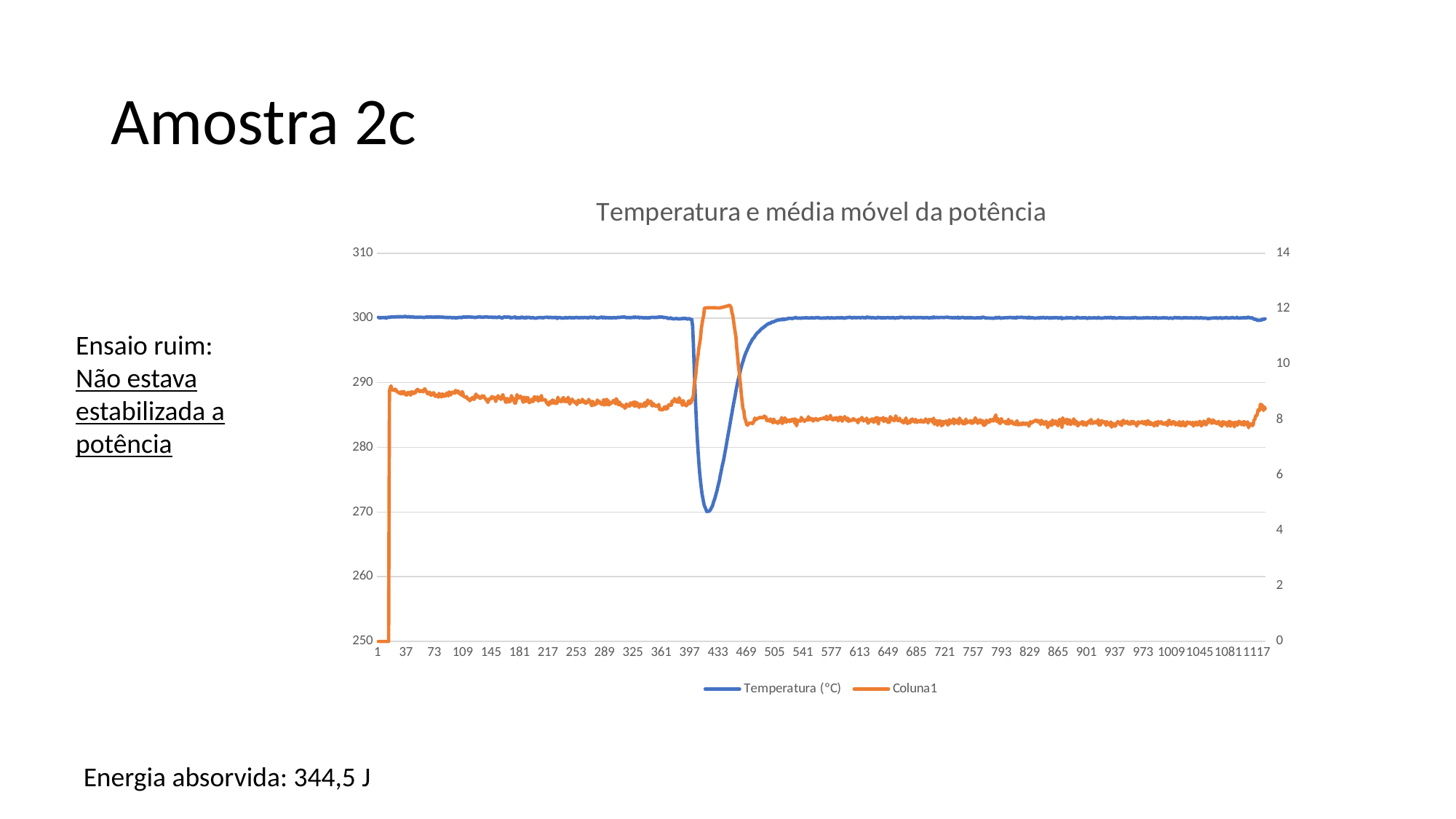

# Amostra 2c

### Chart: Temperatura e média móvel da potência

| Category | Temperatura (ºC)  | Coluna1 |
|---|---|---|
Ensaio ruim:
Não estava estabilizada a potência
Energia absorvida: 344,5 J